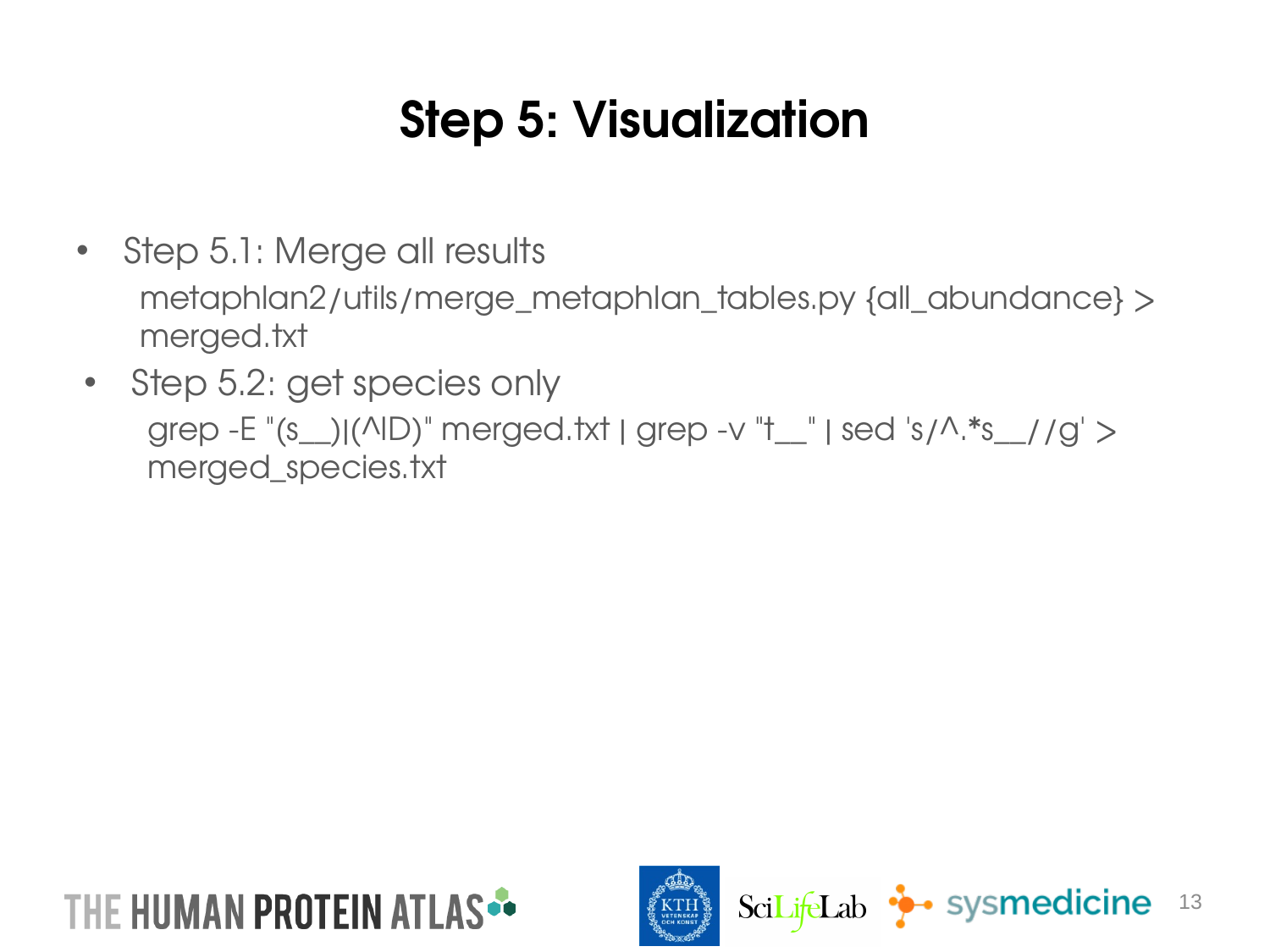

# Step 5: Visualization
Step 5.1: Merge all results
metaphlan2/utils/merge_metaphlan_tables.py {all_abundance} > merged.txt
Step 5.2: get species only
grep -E "(s__)|(^ID)" merged.txt | grep -v "t__" | sed 's/^.*s__//g' > merged_species.txt

13